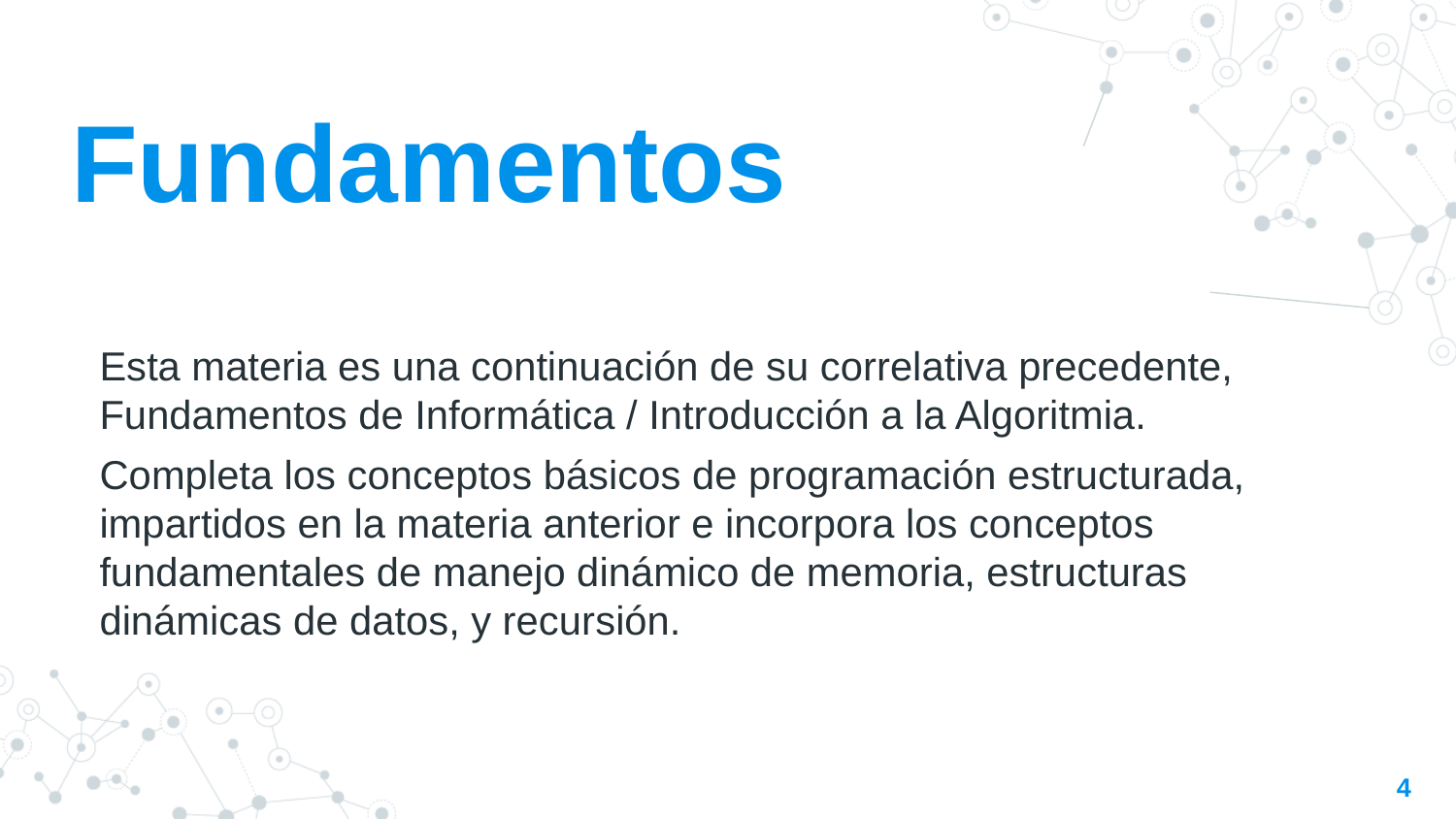

Fundamentos
Esta materia es una continuación de su correlativa precedente, Fundamentos de Informática / Introducción a la Algoritmia.
Completa los conceptos básicos de programación estructurada, impartidos en la materia anterior e incorpora los conceptos fundamentales de manejo dinámico de memoria, estructuras dinámicas de datos, y recursión.
4